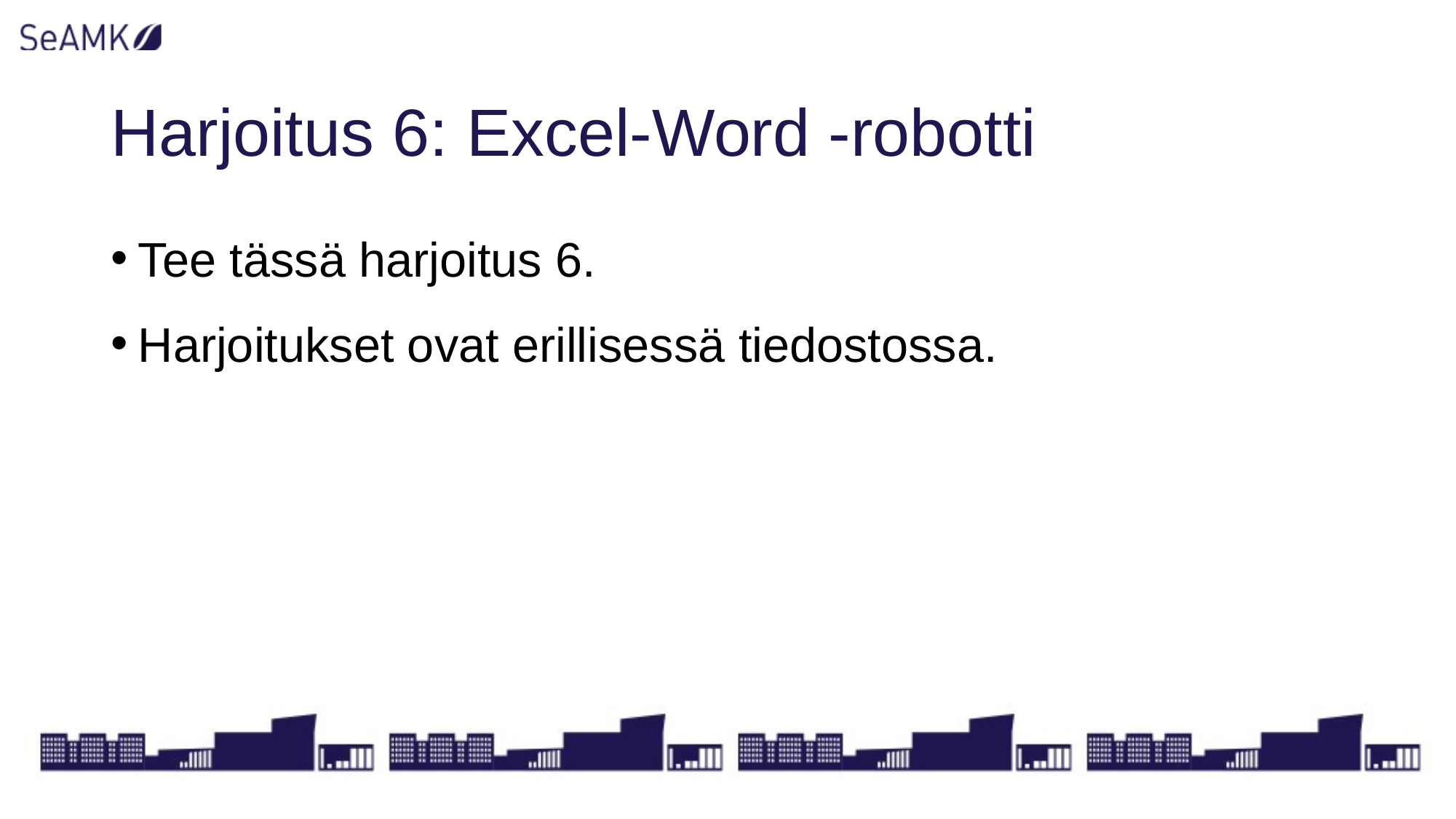

# Harjoitus 6: Excel-Word -robotti
Tee tässä harjoitus 6.
Harjoitukset ovat erillisessä tiedostossa.